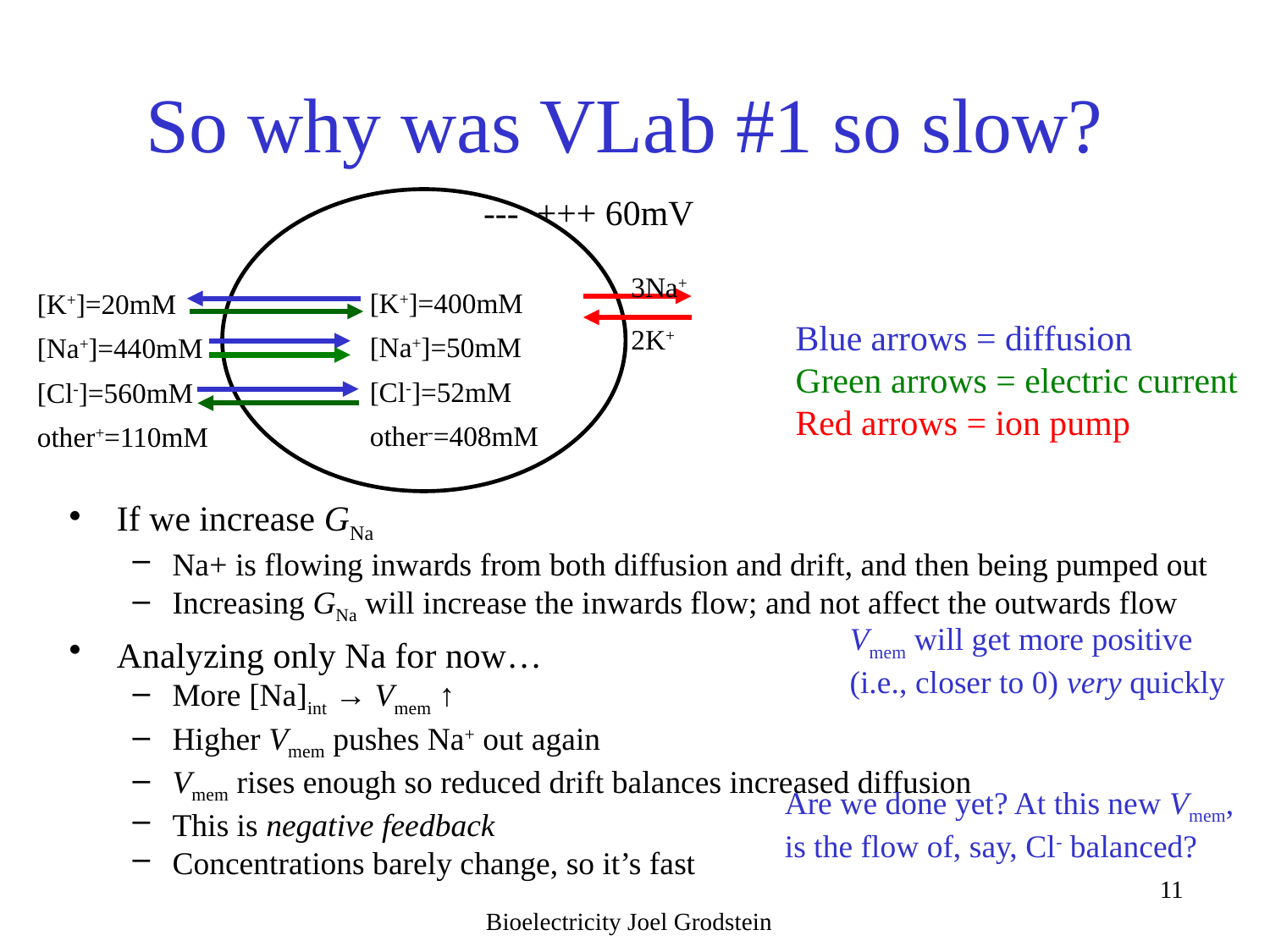

# So why was VLab #1 so slow?

---  +++ 60mV
3Na+
2K+
[K+]=400mM
[Na+]=50mM
[Cl-]=52mM
other-=408mM
[K+]=20mM
[Na+]=440mM
[Cl-]=560mM
other+=110mM
Blue arrows = diffusion
Green arrows = electric current
Red arrows = ion pump
If we increase GNa
Na+ is flowing inwards from both diffusion and drift, and then being pumped out
Increasing GNa will increase the inwards flow; and not affect the outwards flow
Analyzing only Na for now…
More [Na]int → Vmem ↑
Higher Vmem pushes Na+ out again
Vmem rises enough so reduced drift balances increased diffusion
This is negative feedback
Concentrations barely change, so it’s fast

Vmem will get more positive (i.e., closer to 0) very quickly
Are we done yet? At this new Vmem, is the flow of, say, Cl- balanced?
Bioelectricity Joel Grodstein